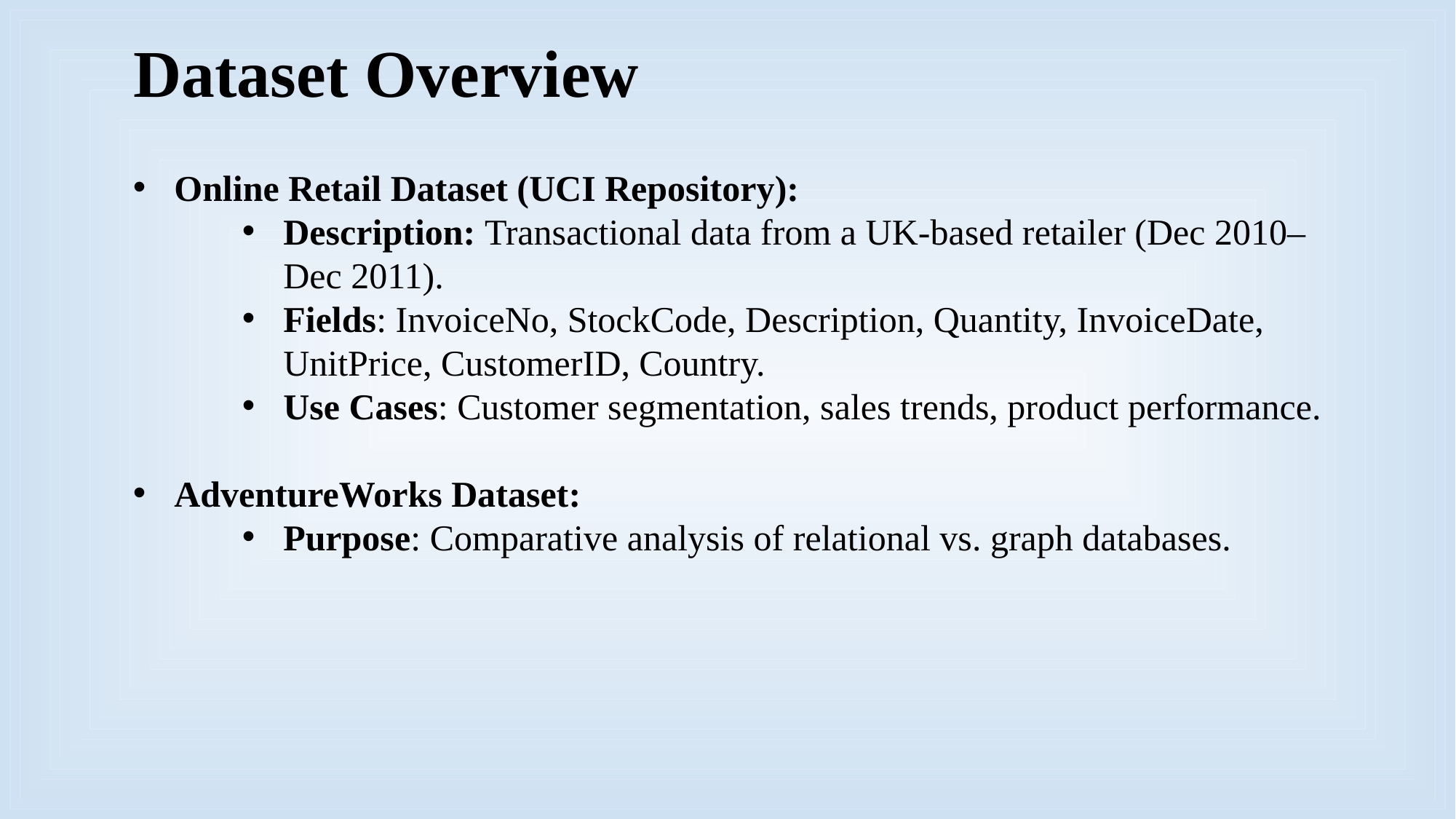

# Dataset Overview
Online Retail Dataset (UCI Repository):
Description: Transactional data from a UK-based retailer (Dec 2010–Dec 2011).
Fields: InvoiceNo, StockCode, Description, Quantity, InvoiceDate, UnitPrice, CustomerID, Country.
Use Cases: Customer segmentation, sales trends, product performance.

AdventureWorks Dataset:
Purpose: Comparative analysis of relational vs. graph databases.